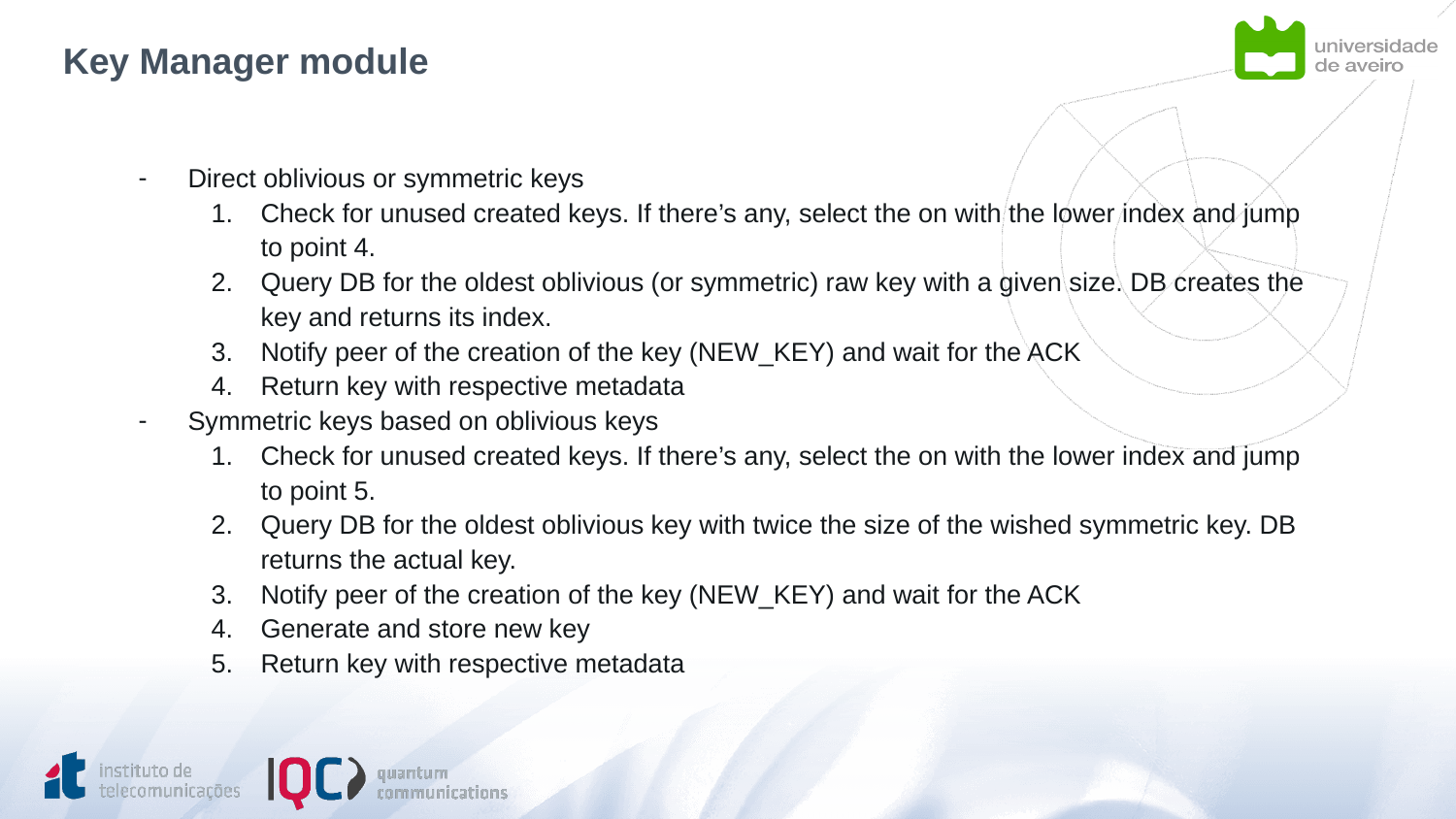

# Key Manager module
Direct oblivious or symmetric keys
Check for unused created keys. If there’s any, select the on with the lower index and jump to point 4.
Query DB for the oldest oblivious (or symmetric) raw key with a given size. DB creates the key and returns its index.
Notify peer of the creation of the key (NEW_KEY) and wait for the ACK
Return key with respective metadata
Symmetric keys based on oblivious keys
Check for unused created keys. If there’s any, select the on with the lower index and jump to point 5.
Query DB for the oldest oblivious key with twice the size of the wished symmetric key. DB returns the actual key.
Notify peer of the creation of the key (NEW_KEY) and wait for the ACK
Generate and store new key
Return key with respective metadata